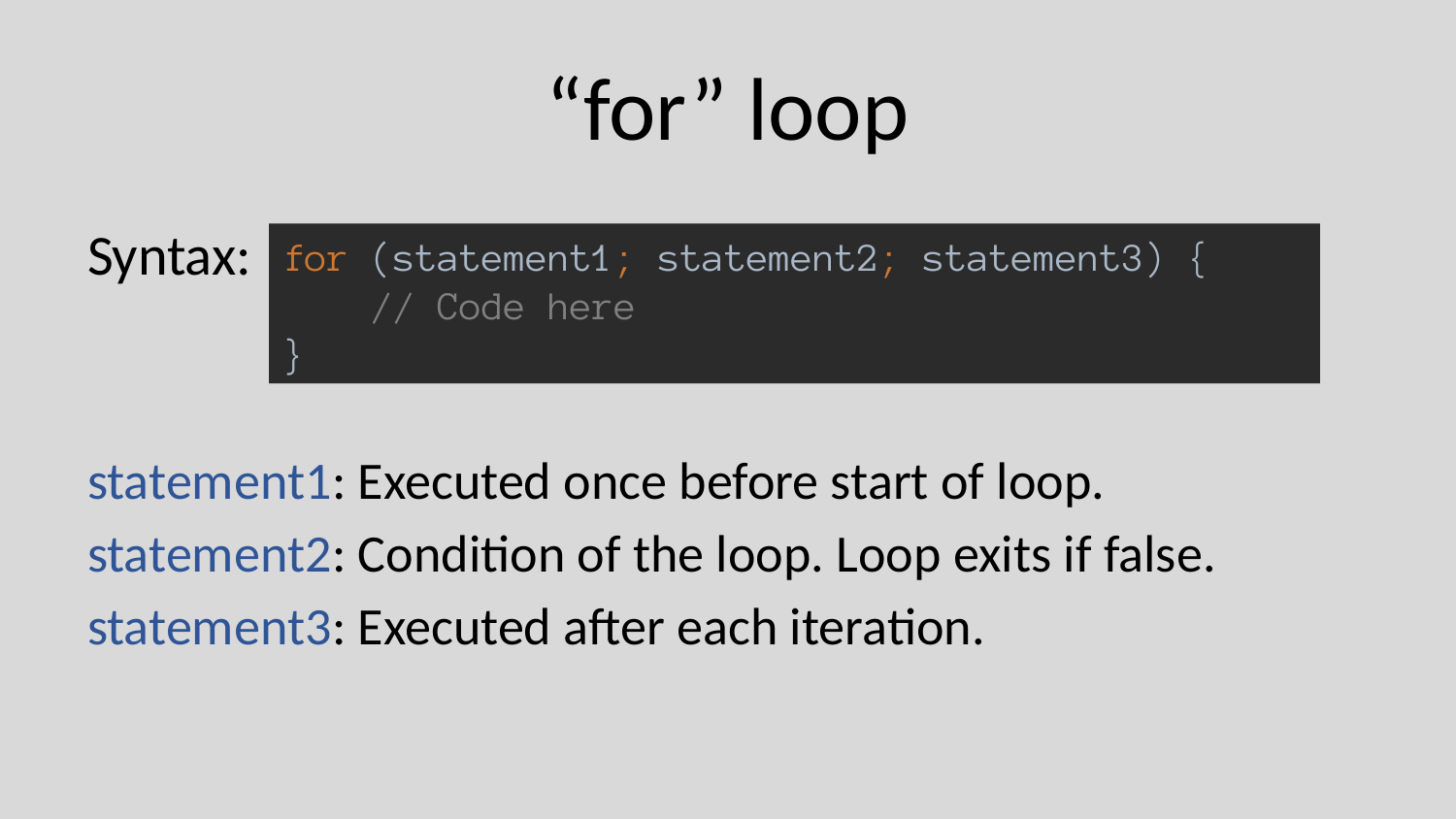

# “for” loop
Syntax:

statement1: Executed once before start of loop.
statement2: Condition of the loop. Loop exits if false.
statement3: Executed after each iteration.
for (statement1; statement2; statement3) {
    // Code here
}